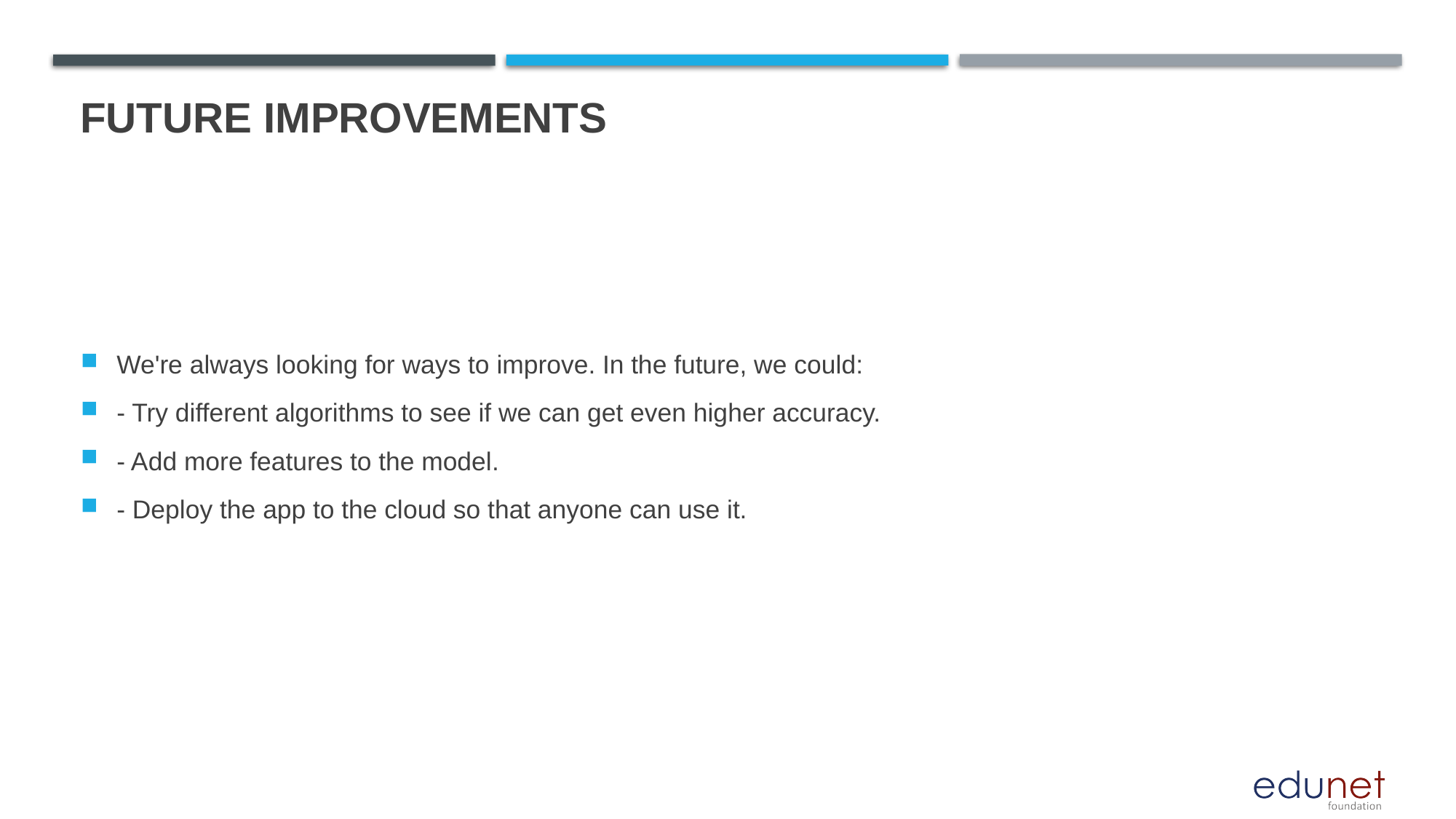

# Future Improvements
We're always looking for ways to improve. In the future, we could:
- Try different algorithms to see if we can get even higher accuracy.
- Add more features to the model.
- Deploy the app to the cloud so that anyone can use it.